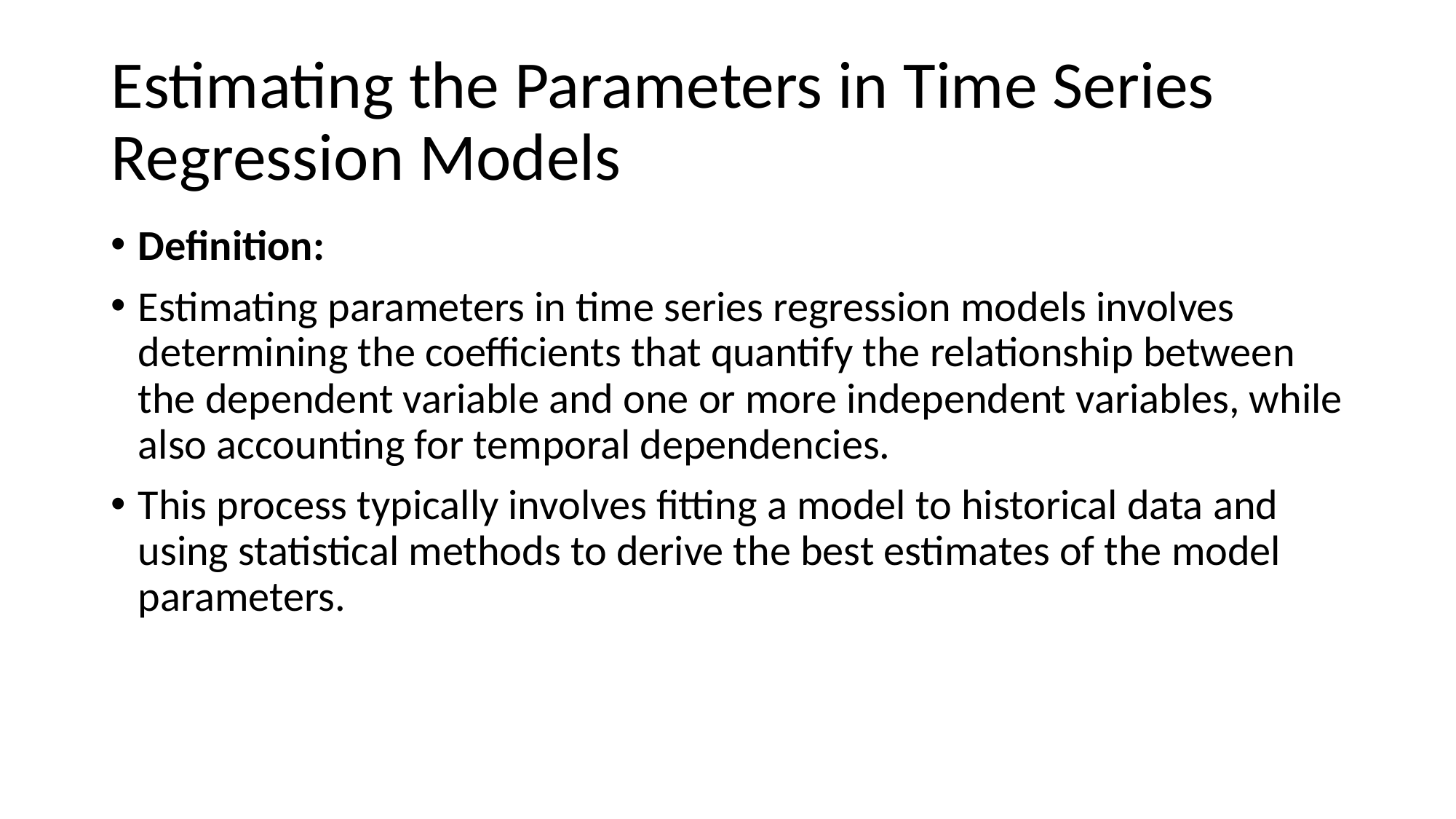

# Estimating the Parameters in Time Series Regression Models
Definition:
Estimating parameters in time series regression models involves determining the coefficients that quantify the relationship between the dependent variable and one or more independent variables, while also accounting for temporal dependencies.
This process typically involves fitting a model to historical data and using statistical methods to derive the best estimates of the model parameters.